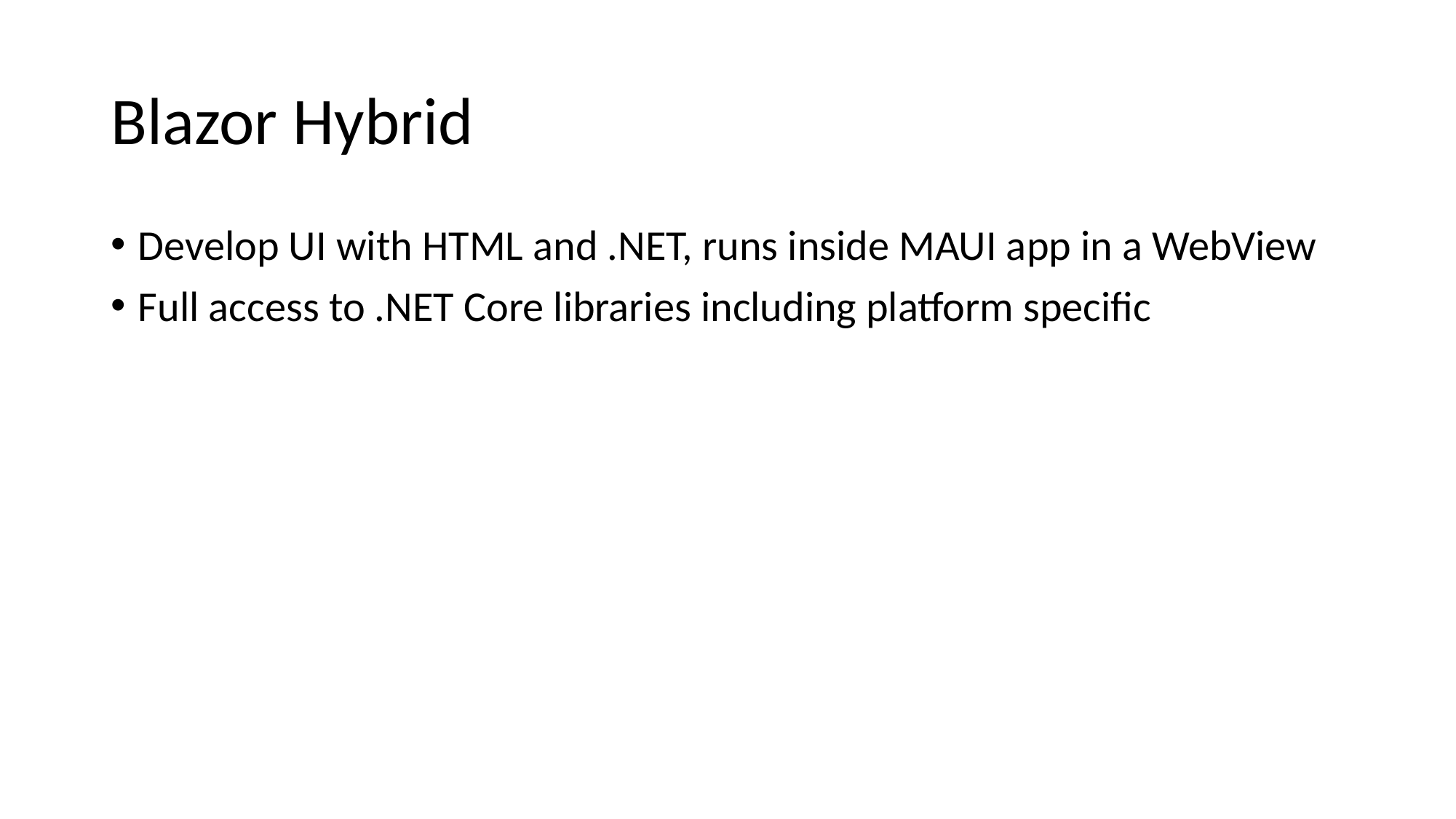

# Blazor Hybrid
Develop UI with HTML and .NET, runs inside MAUI app in a WebView
Full access to .NET Core libraries including platform specific